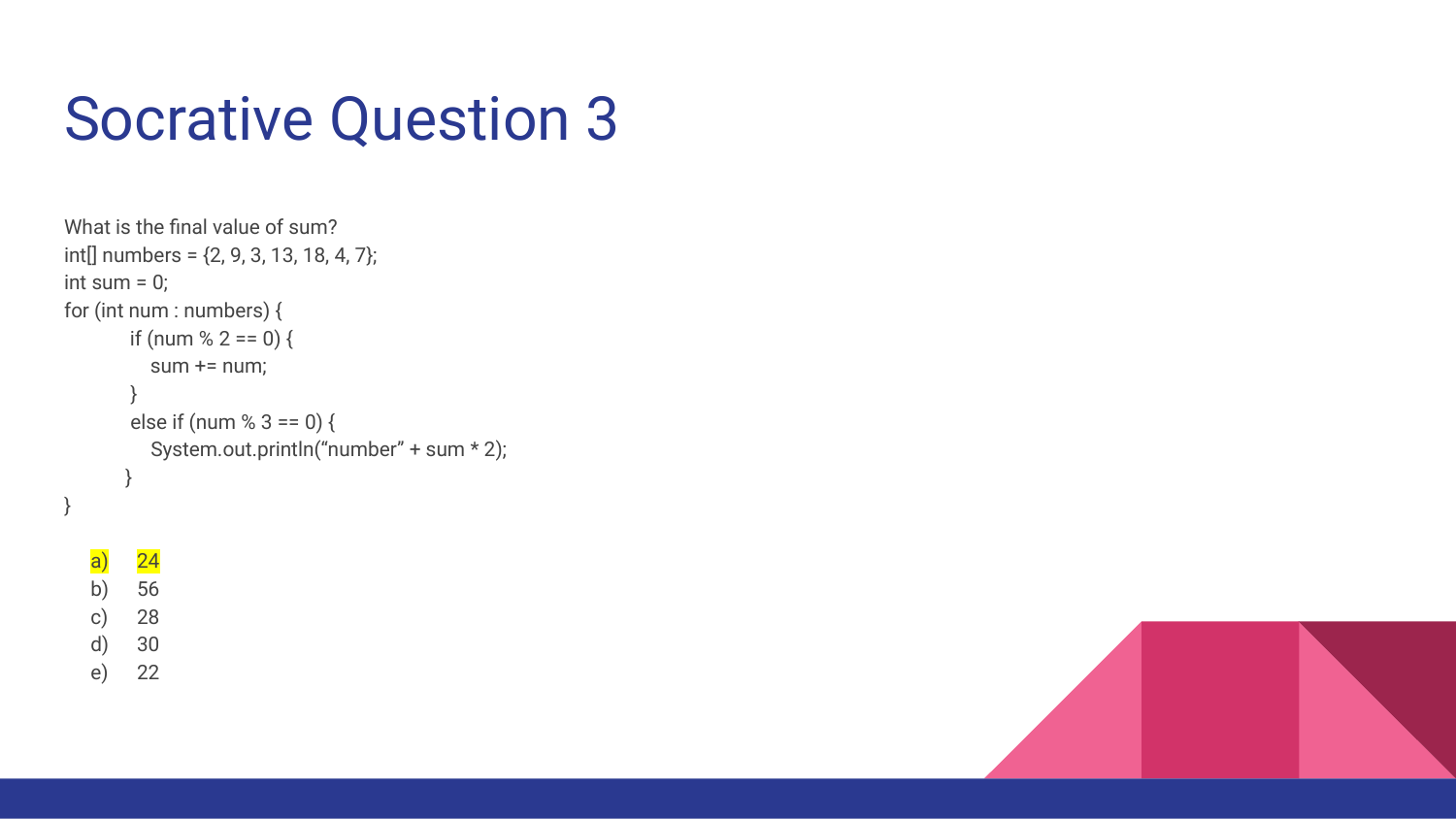

# Socrative Question 3
What is the final value of sum?
int[] numbers = {2, 9, 3, 13, 18, 4, 7};
int sum = 0;
for (int num : numbers) {
             if (num % 2 == 0) {
                 sum += num;
             }
             else if (num % 3 == 0) {
                 System.out.println(“number” + sum * 2);
            }
}

24
56
28
30
22